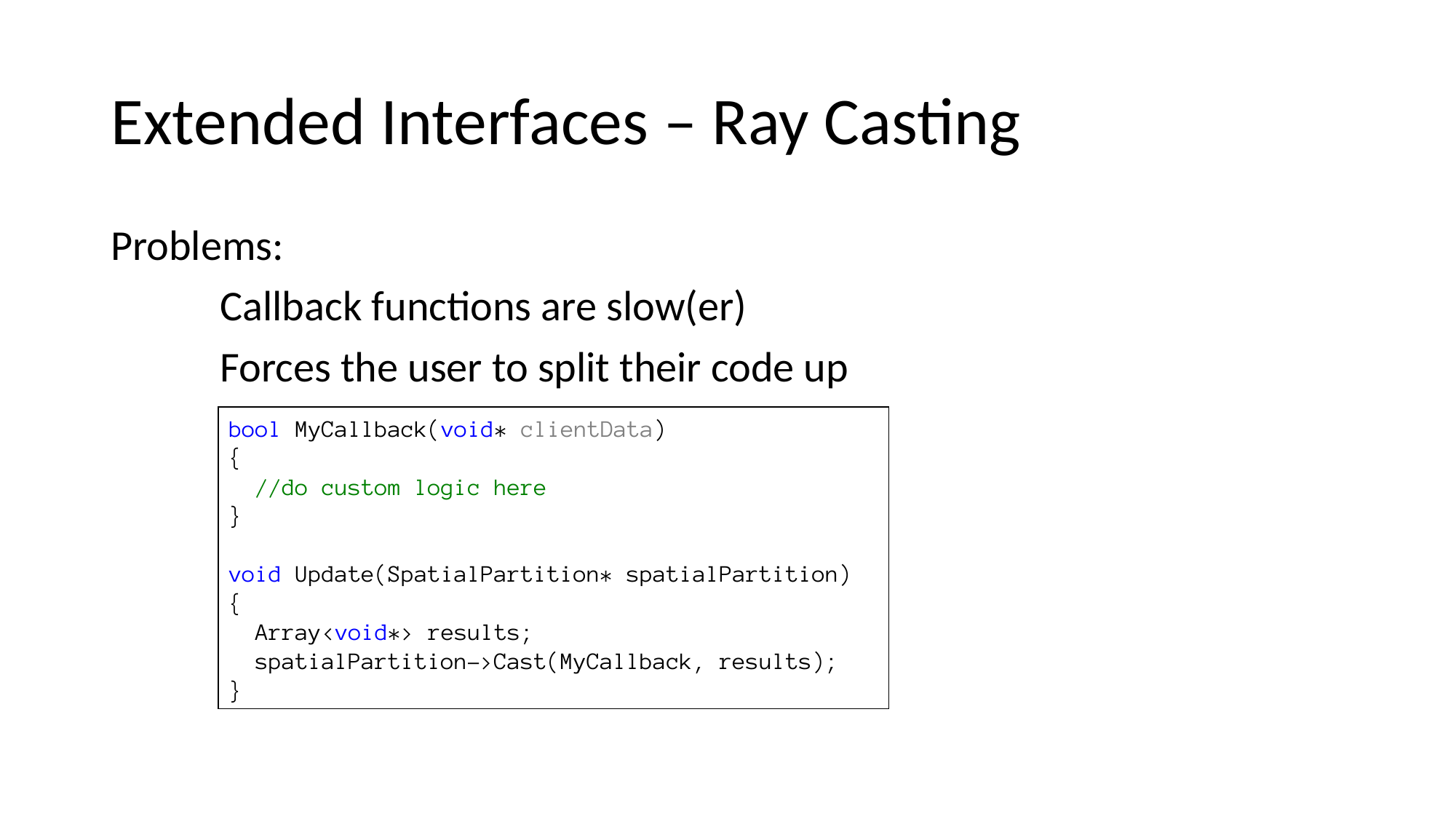

# Extended Interfaces – Ray Casting
Problems:
	Callback functions are slow(er)
	Forces the user to split their code up
bool MyCallback(void* clientData)
{
  //do custom logic here
}

void Update(SpatialPartition* spatialPartition)
{
  Array<void*> results;
  spatialPartition->Cast(MyCallback, results);
}